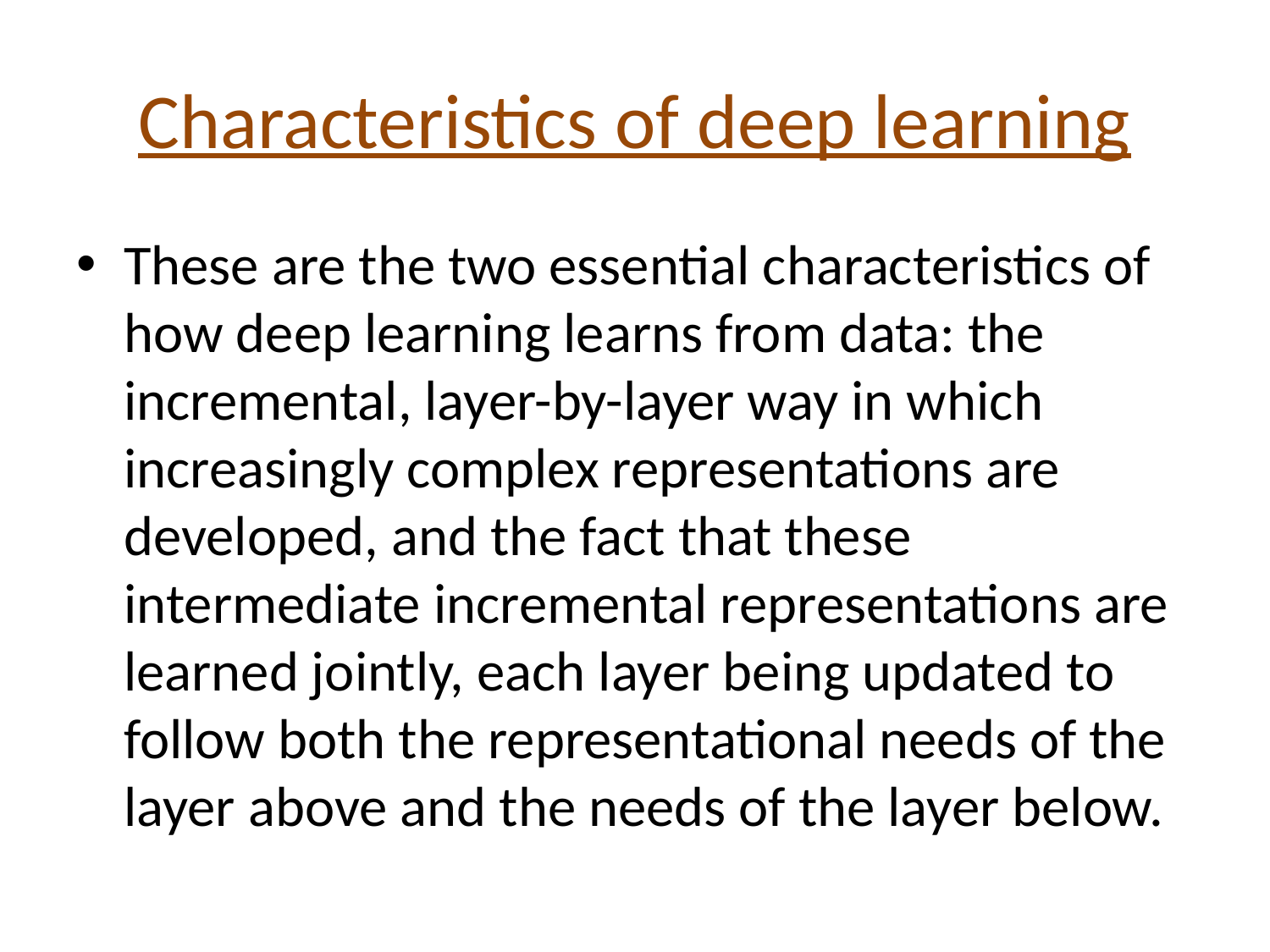

# Characteristics of deep learning
These are the two essential characteristics of how deep learning learns from data: the incremental, layer-by-layer way in which increasingly complex representations are developed, and the fact that these intermediate incremental representations are learned jointly, each layer being updated to follow both the representational needs of the layer above and the needs of the layer below.